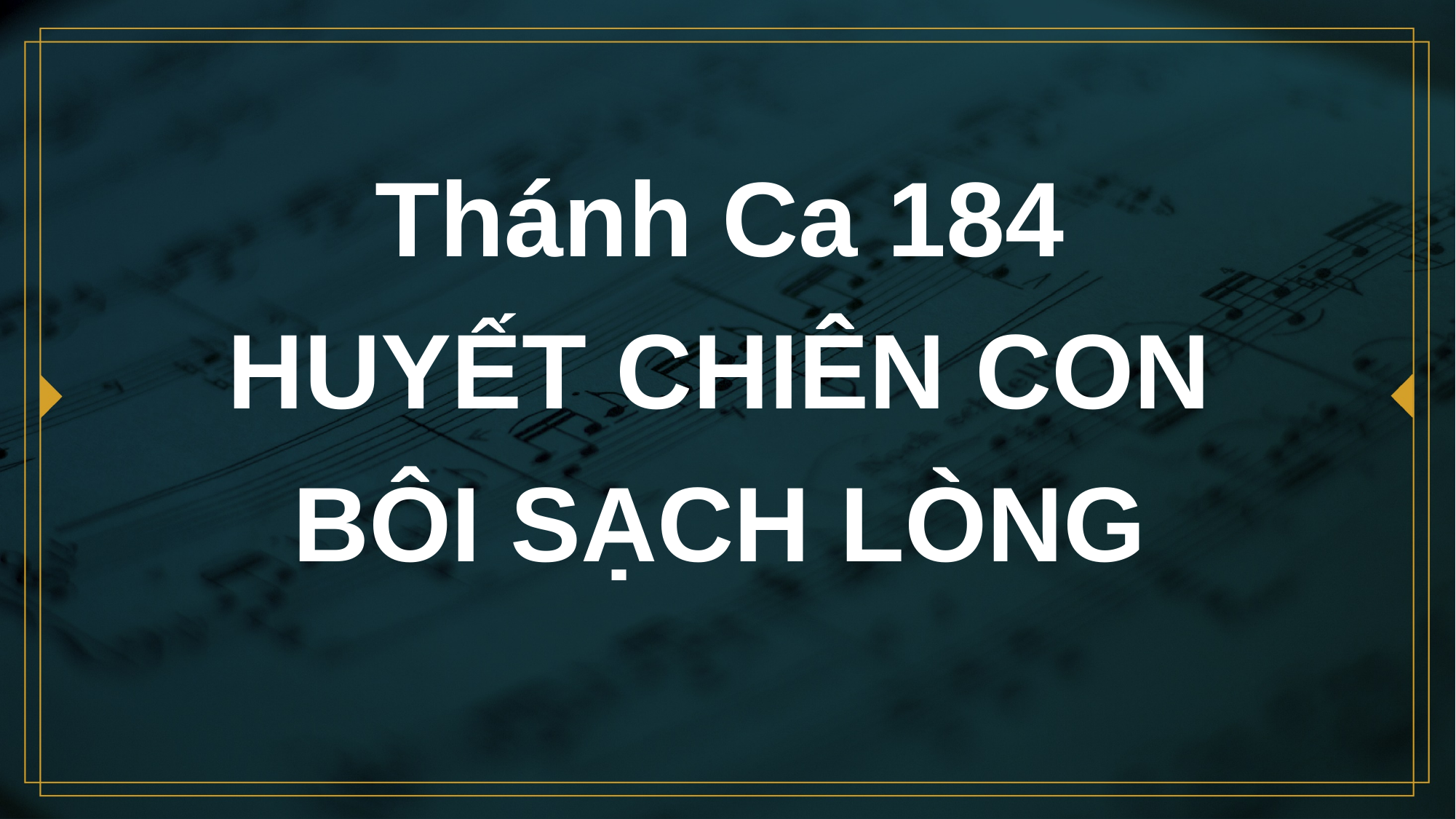

# Thánh Ca 184 HUYẾT CHIÊN CON BÔI SẠCH LÒNG